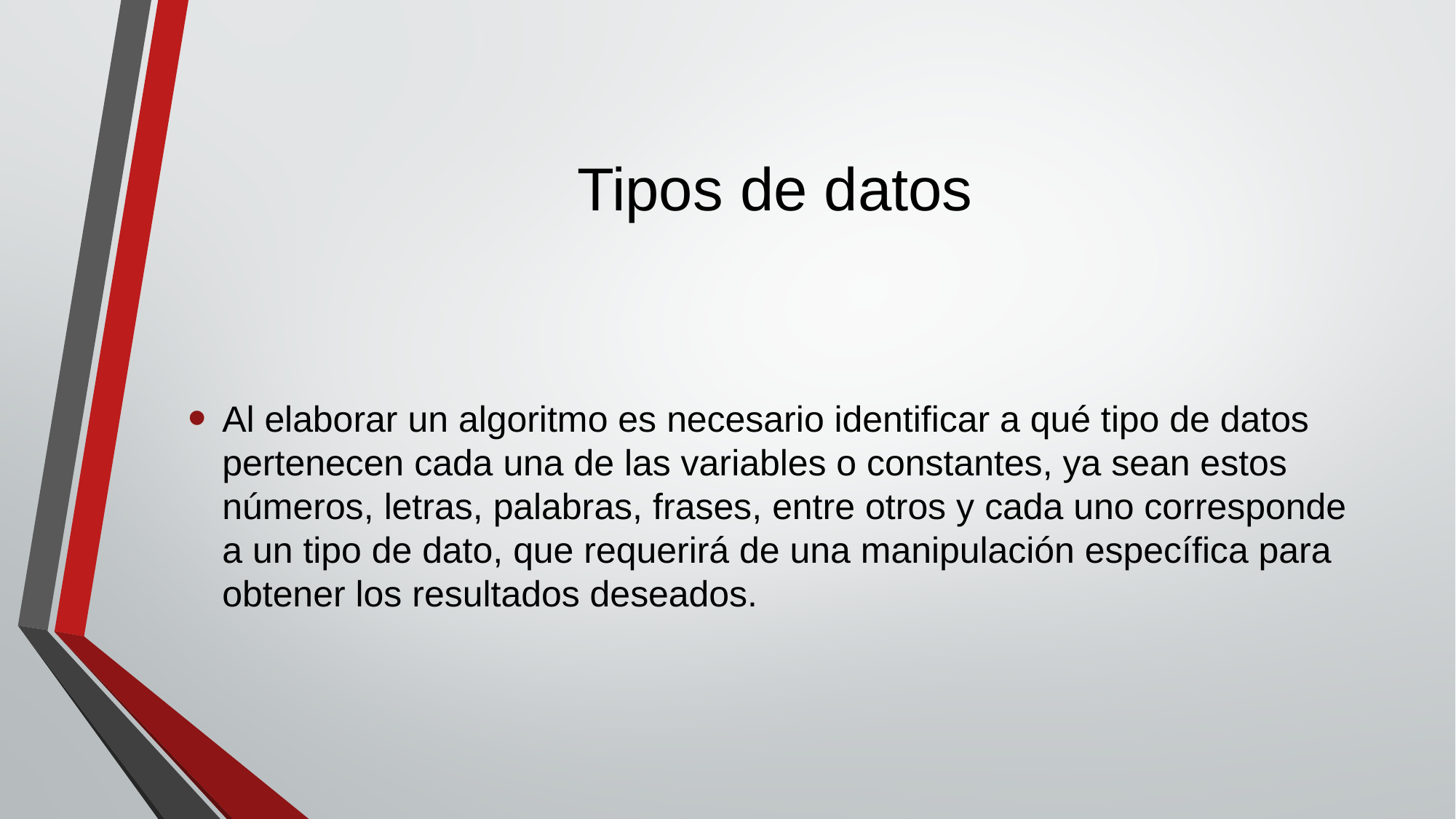

# Tipos de datos
Al elaborar un algoritmo es necesario identificar a qué tipo de datos pertenecen cada una de las variables o constantes, ya sean estos números, letras, palabras, frases, entre otros y cada uno corresponde a un tipo de dato, que requerirá de una manipulación específica para obtener los resultados deseados.